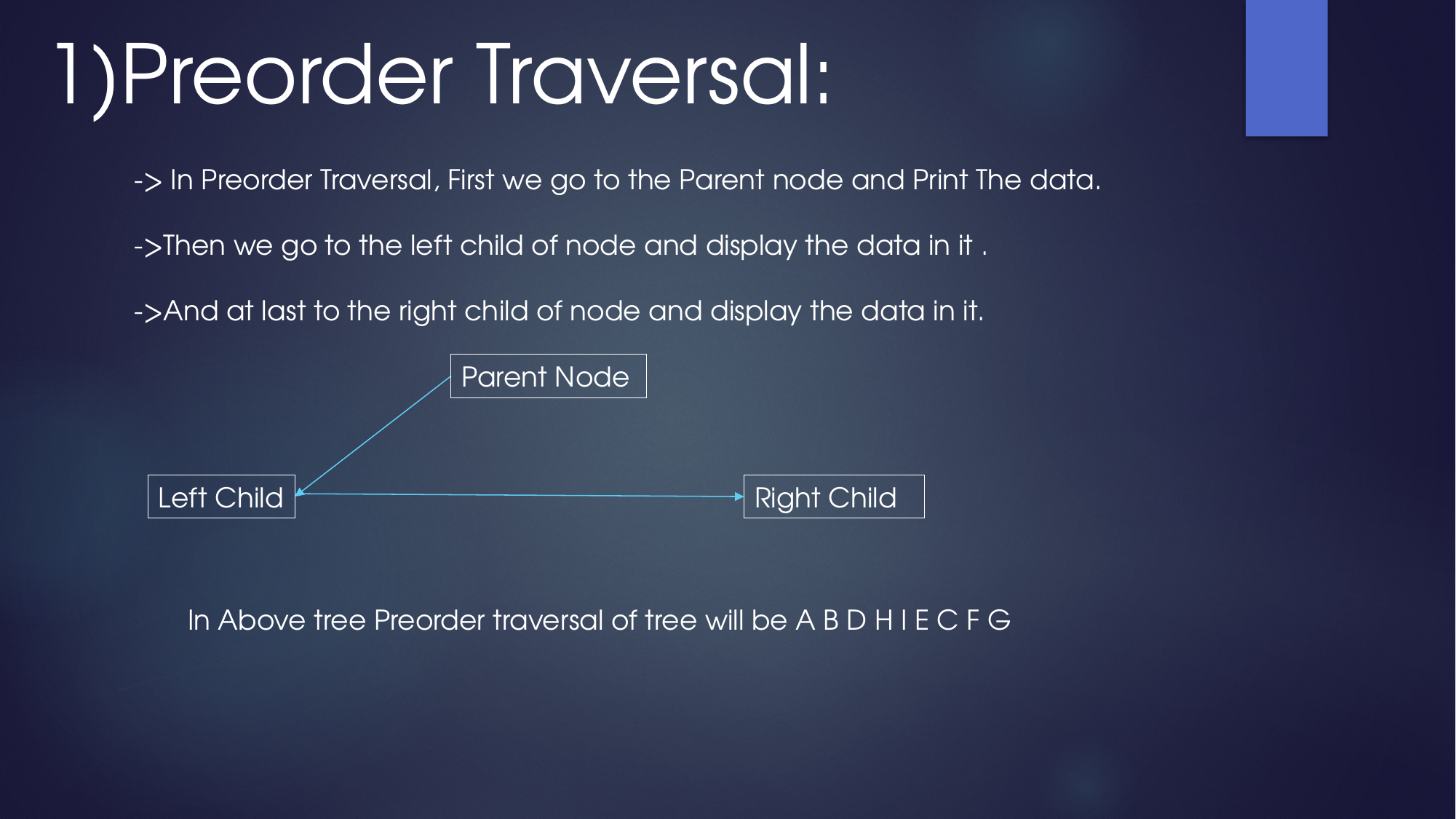

1)Preorder Traversal:
-> In Preorder Traversal, First we go to the Parent node and Print The data.

->Then we go to the left child of node and display the data in it .

->And at last to the right child of node and display the data in it.

Parent Node
Left Child
Right Child
In Above tree Preorder traversal of tree will be A B D H I E C F G